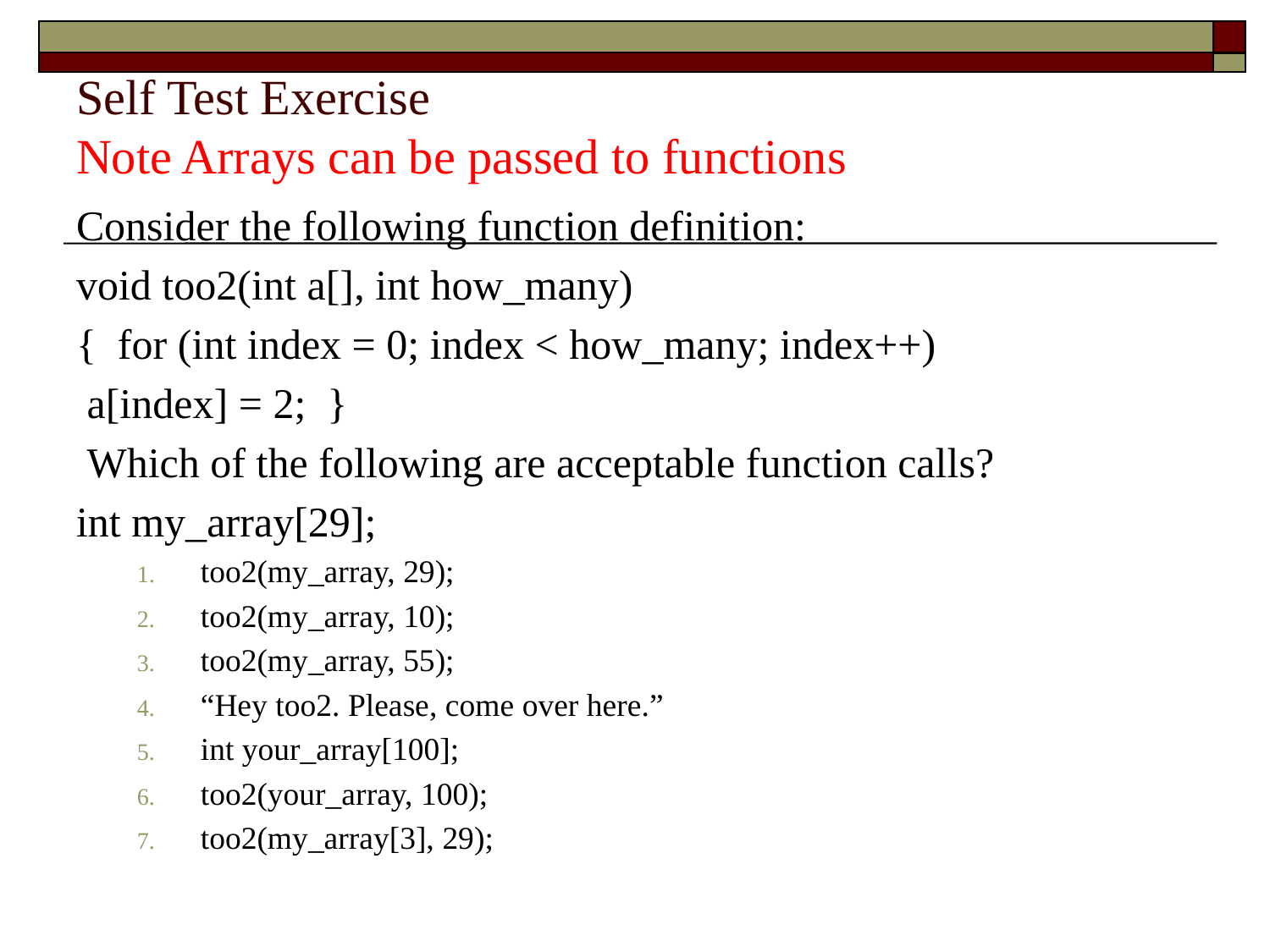

# Self Test Exercise Note Arrays can be passed to functions
Consider the following function definition:
void too2(int a[], int how_many)
{  for (int index = 0; index < how_many; index++)
 a[index] = 2;  }
 Which of the following are acceptable function calls?
int my_array[29];
too2(my_array, 29);
too2(my_array, 10);
too2(my_array, 55);
“Hey too2. Please, come over here.”
int your_array[100];
too2(your_array, 100);
too2(my_array[3], 29);